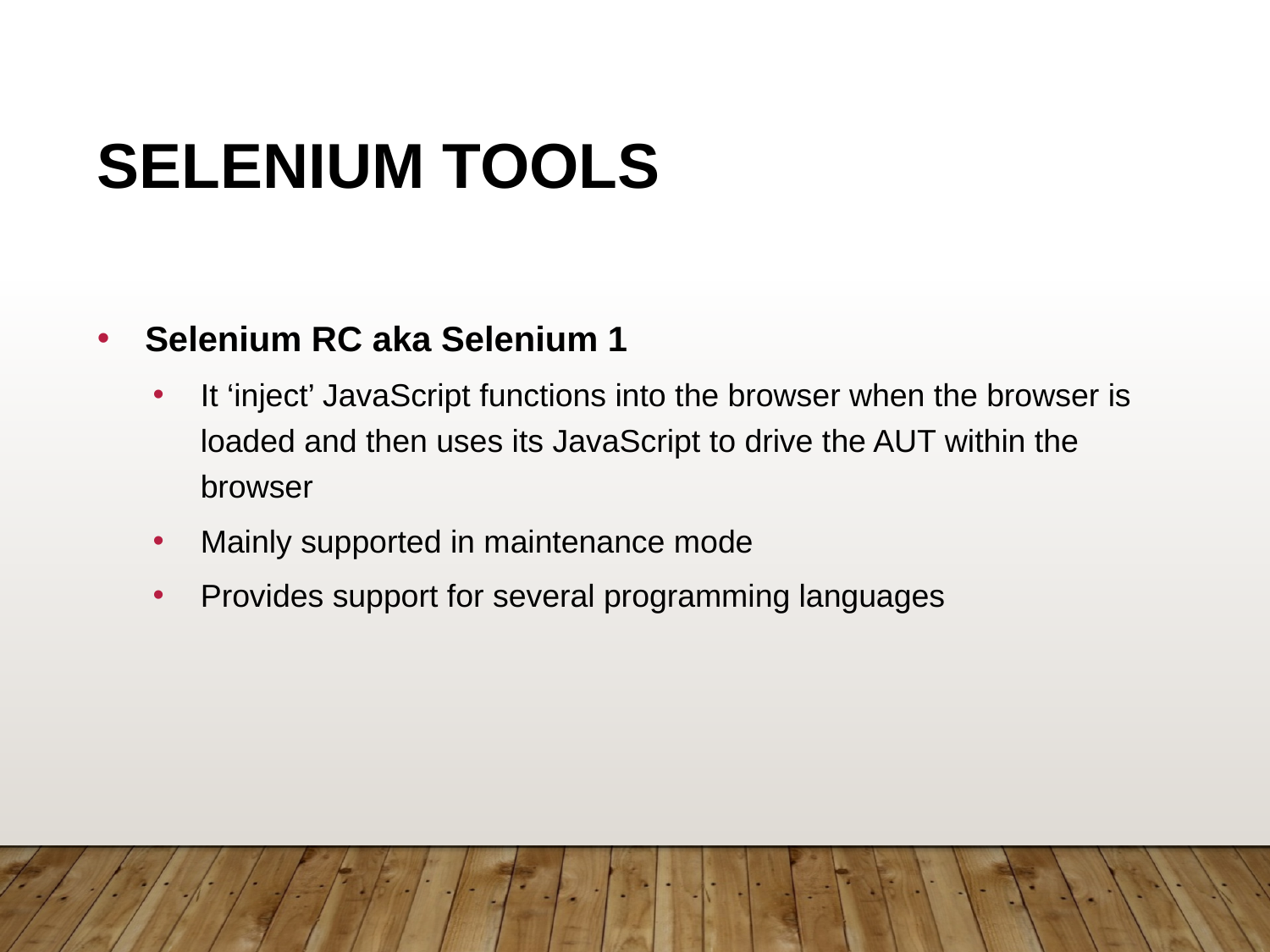

# Selenium Tools
Selenium RC aka Selenium 1
It ‘inject’ JavaScript functions into the browser when the browser is loaded and then uses its JavaScript to drive the AUT within the browser
Mainly supported in maintenance mode
Provides support for several programming languages